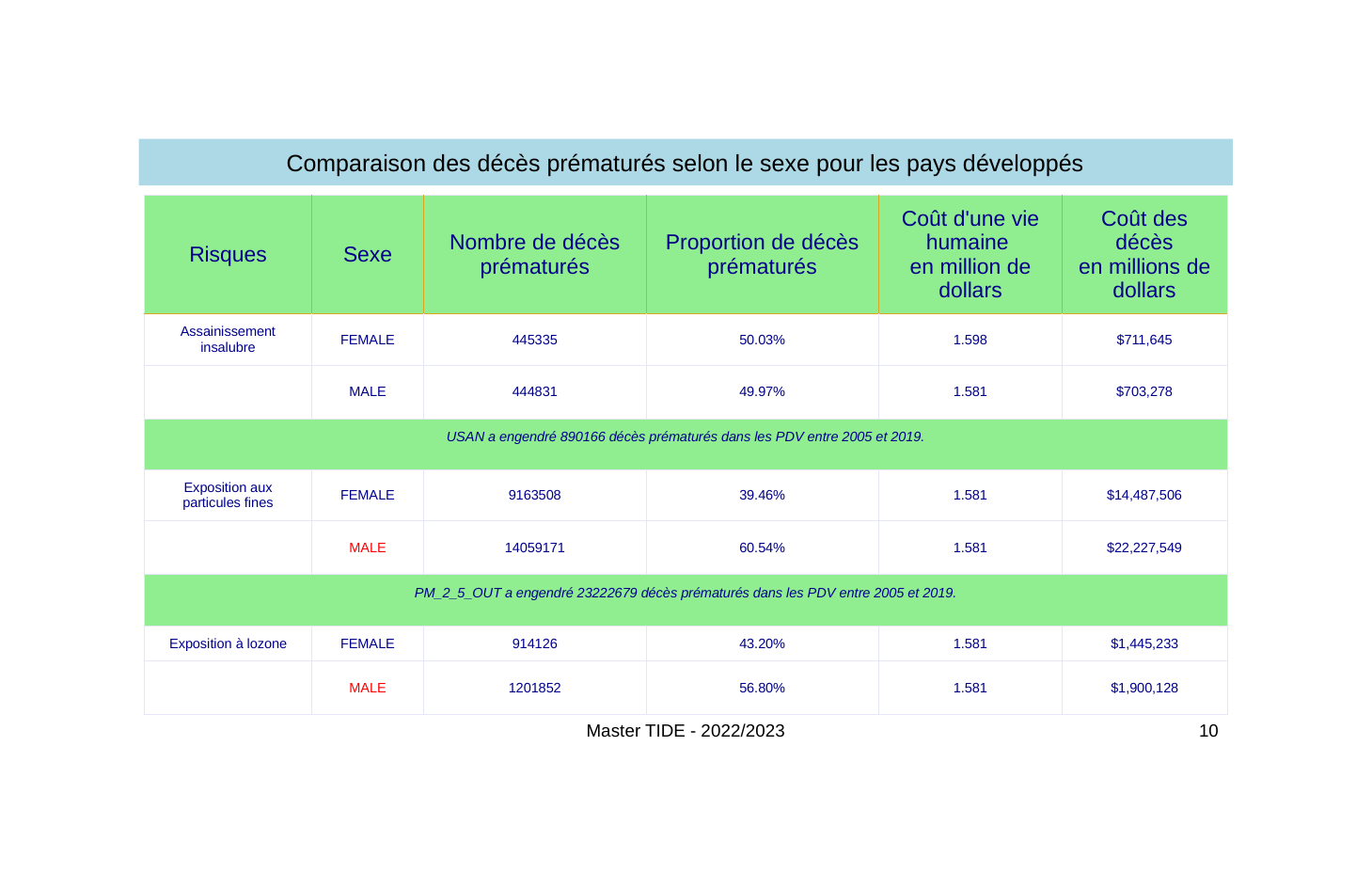

Comparaison des décès prématurés selon le sexe pour les pays développés
| Risques | Sexe | Nombre de décès prématurés | Proportion de décès prématurés | Coût d'une vie humaine en million de dollars | Coût des décès en millions de dollars |
| --- | --- | --- | --- | --- | --- |
| Assainissement insalubre | FEMALE | 445335 | 50.03% | 1.598 | $711,645 |
|  | MALE | 444831 | 49.97% | 1.581 | $703,278 |
| USAN a engendré 890166 décès prématurés dans les PDV entre 2005 et 2019. |  |  |  |  |  |
| Exposition aux particules fines | FEMALE | 9163508 | 39.46% | 1.581 | $14,487,506 |
|  | MALE | 14059171 | 60.54% | 1.581 | $22,227,549 |
| PM\_2\_5\_OUT a engendré 23222679 décès prématurés dans les PDV entre 2005 et 2019. |  |  |  |  |  |
| Exposition à lozone | FEMALE | 914126 | 43.20% | 1.581 | $1,445,233 |
|  | MALE | 1201852 | 56.80% | 1.581 | $1,900,128 |
Master TIDE - 2022/2023
10